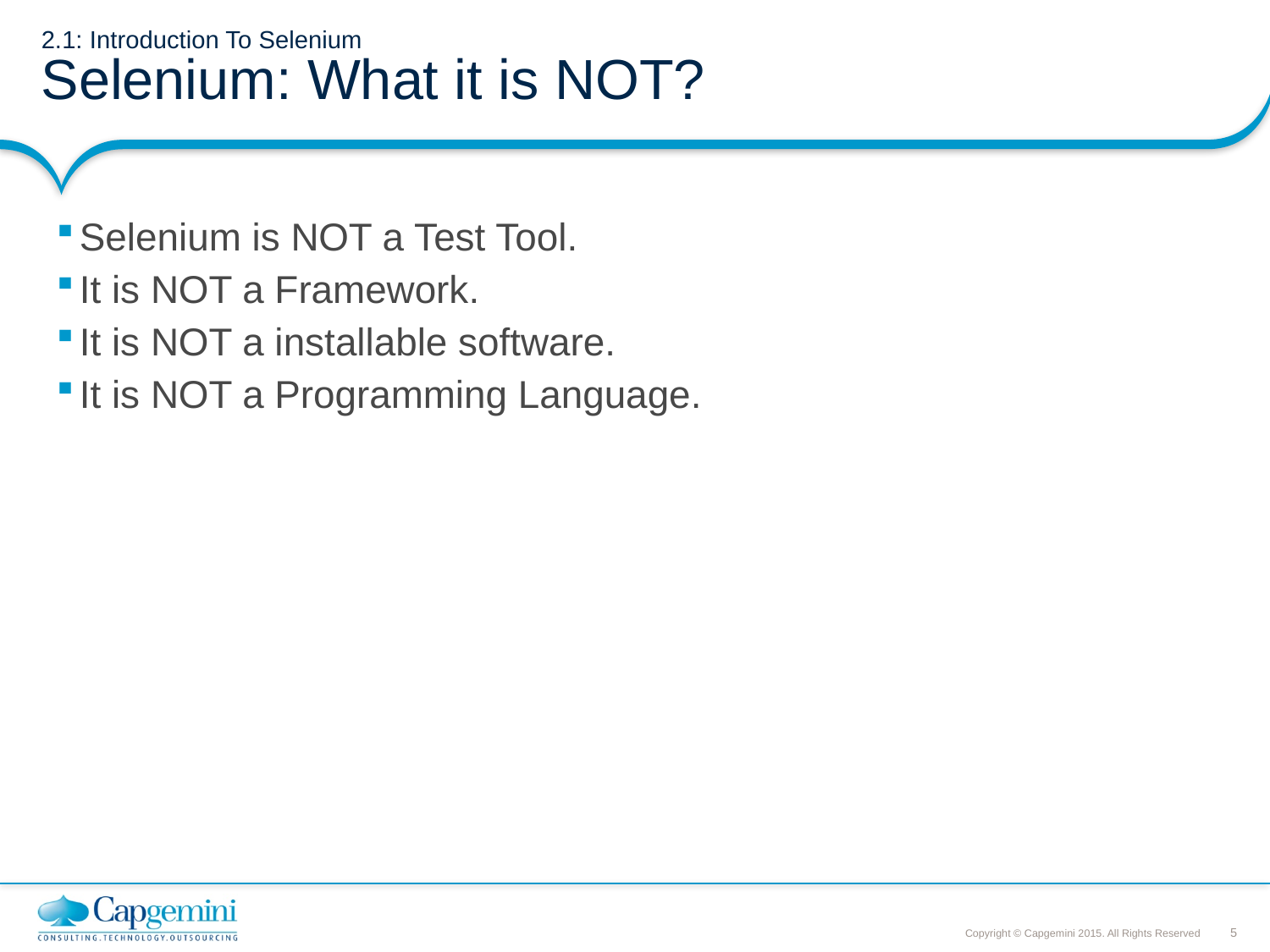

# 2.1: Introduction To Selenium Selenium: What it is NOT?
Selenium is NOT a Test Tool.
It is NOT a Framework.
It is NOT a installable software.
It is NOT a Programming Language.